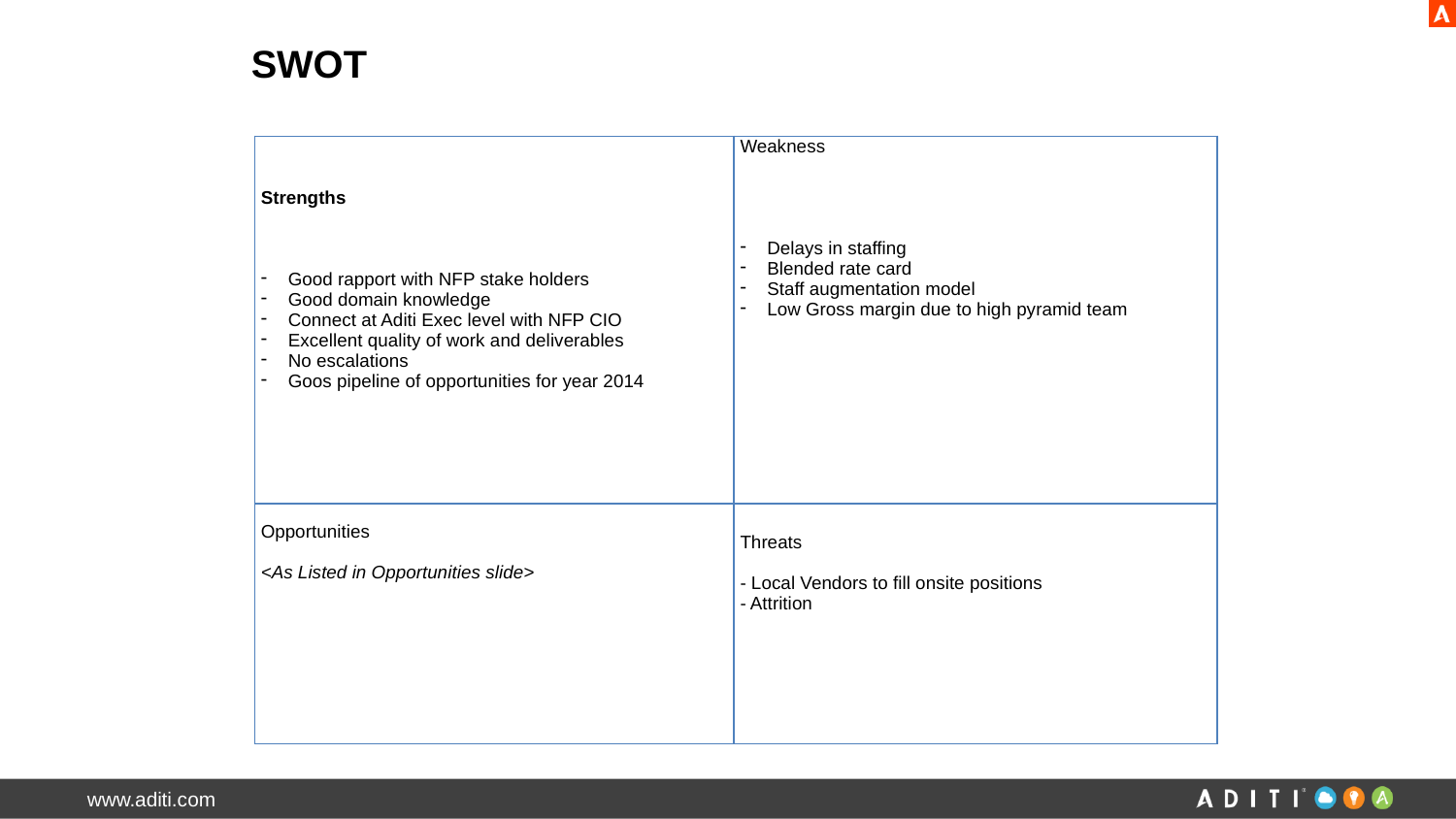

# SWOT
| Strengths Good rapport with NFP stake holders Good domain knowledge Connect at Aditi Exec level with NFP CIO Excellent quality of work and deliverables No escalations Goos pipeline of opportunities for year 2014 | Weakness Delays in staffing Blended rate card Staff augmentation model Low Gross margin due to high pyramid team |
| --- | --- |
| Opportunities <As Listed in Opportunities slide> | Threats - Local Vendors to fill onsite positions - Attrition |